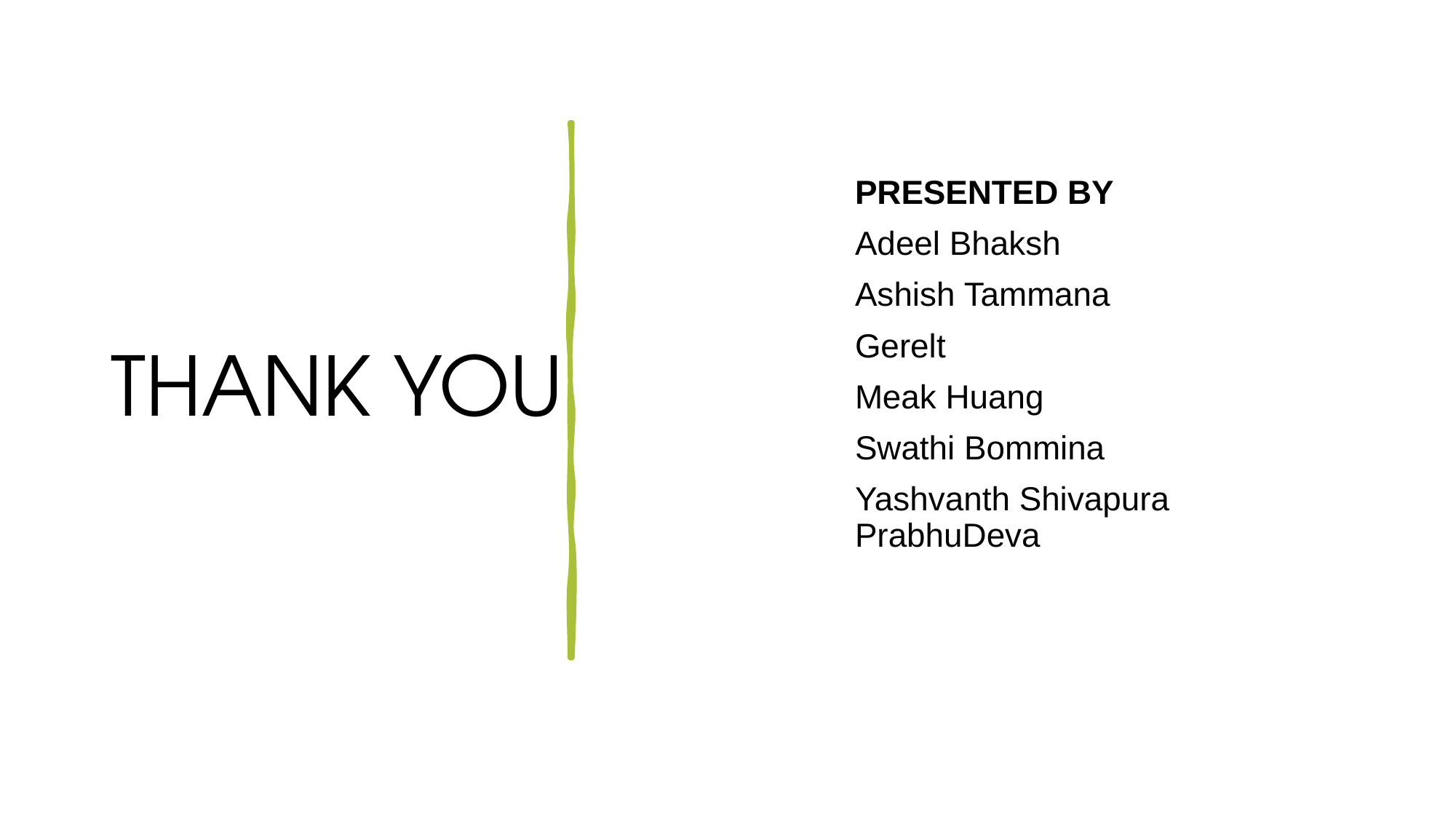

# THANK YOU
PRESENTED BY
Adeel Bhaksh
Ashish Tammana
Gerelt
Meak Huang
Swathi Bommina
Yashvanth Shivapura PrabhuDeva